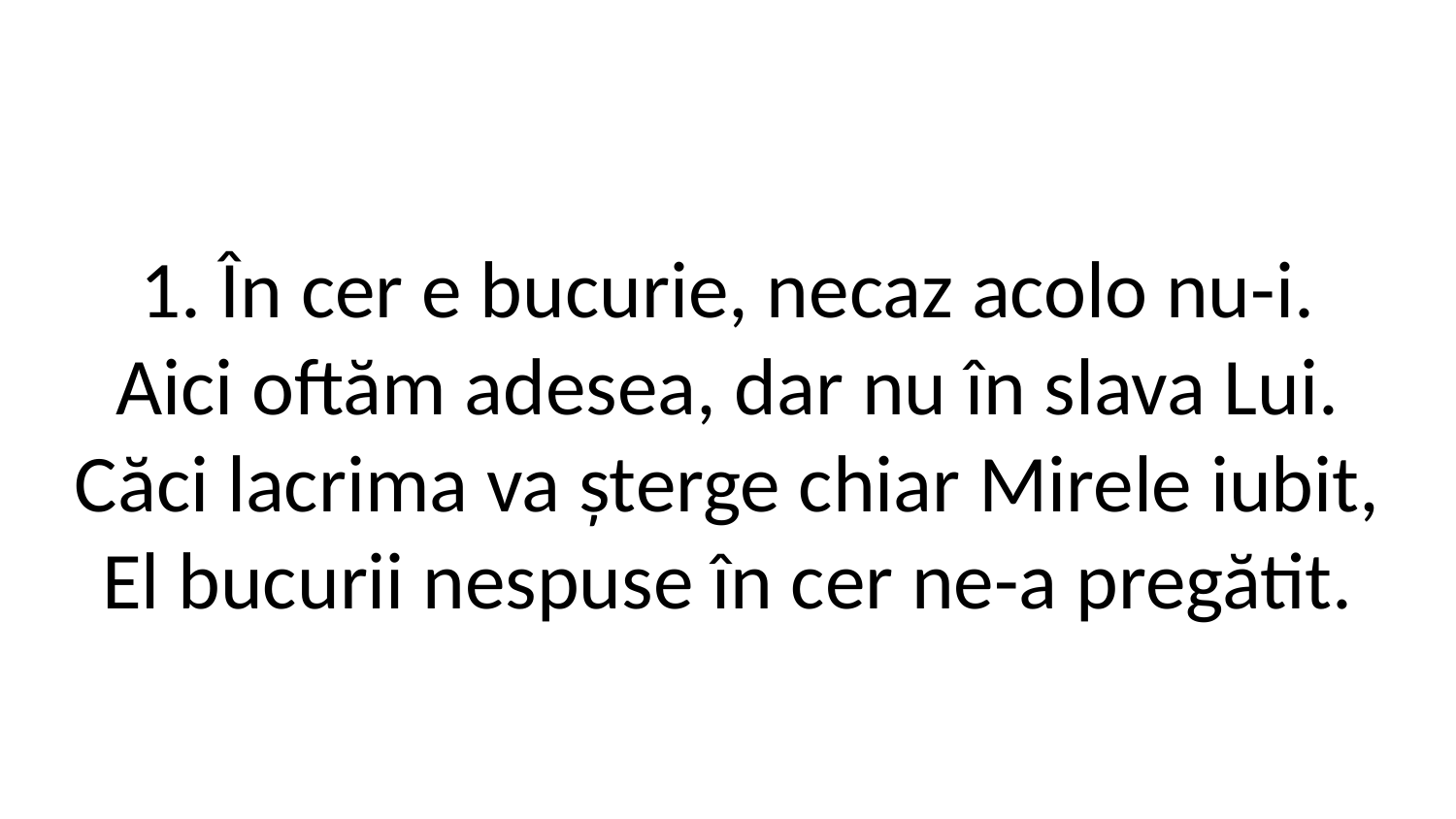

1. În cer e bucurie, necaz acolo nu-i.
Aici oftăm adesea, dar nu în slava Lui.
Căci lacrima va șterge chiar Mirele iubit,
El bucurii nespuse în cer ne-a pregătit.